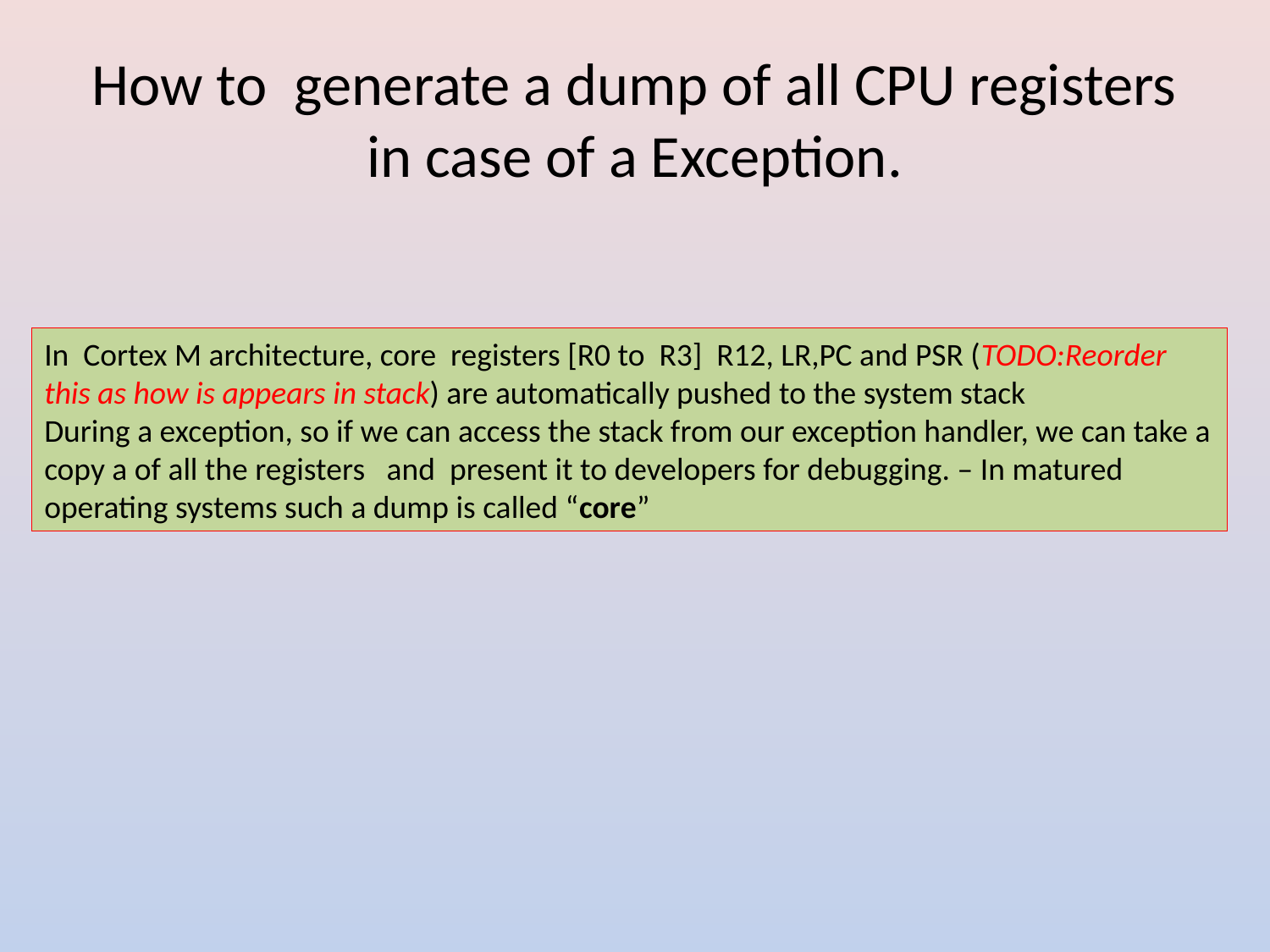

# How to  generate a dump of all CPU registers in case of a Exception.
In  Cortex M architecture, core  registers [R0 to  R3]  R12, LR,PC and PSR (TODO:Reorder this as how is appears in stack) are automatically pushed to the system stack
During a exception, so if we can access the stack from our exception handler, we can take a copy a of all the registers   and  present it to developers for debugging. – In matured operating systems such a dump is called “core”